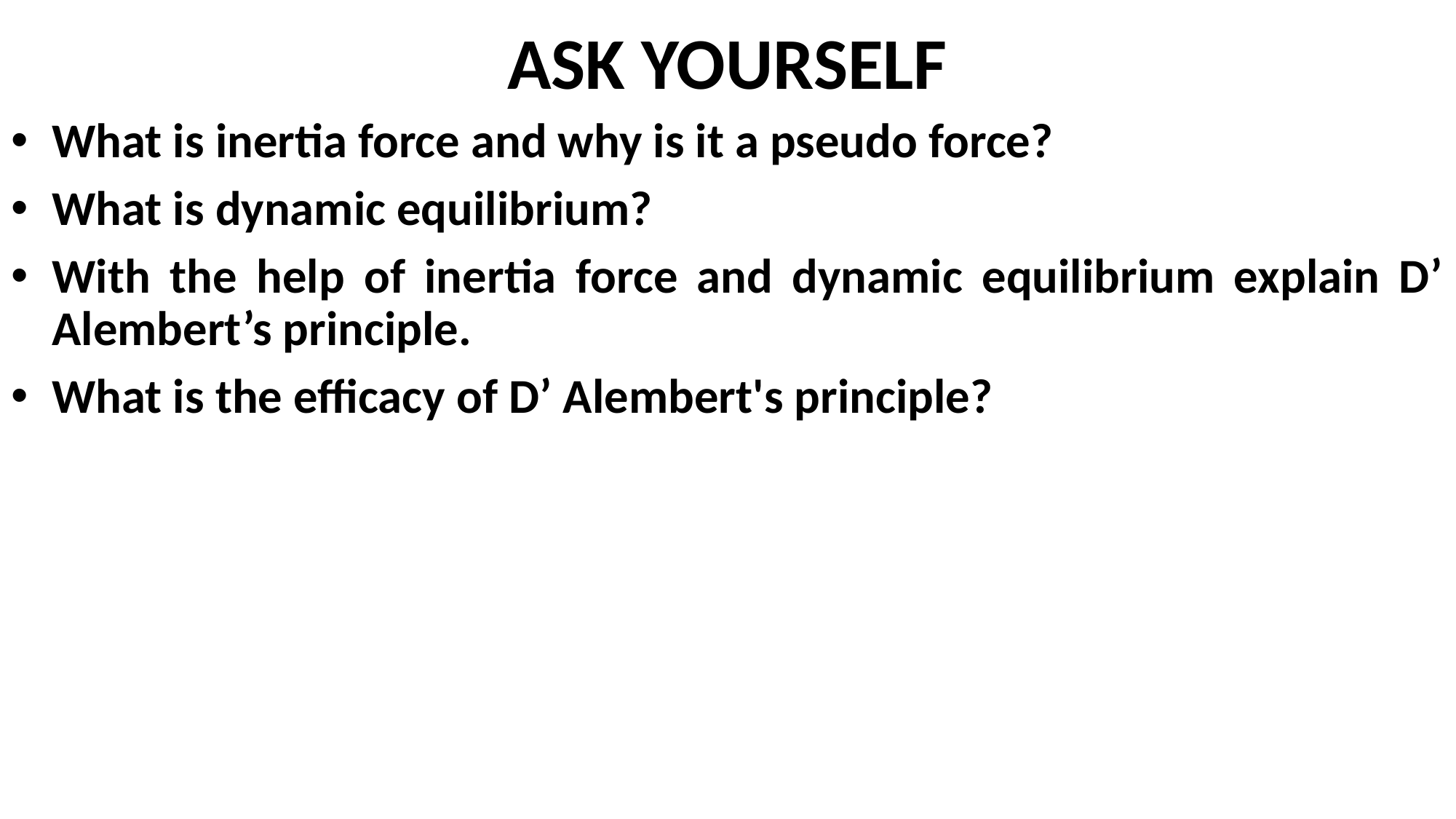

# ASK YOURSELF
What is inertia force and why is it a pseudo force?
What is dynamic equilibrium?
With the help of inertia force and dynamic equilibrium explain D’ Alembert’s principle.
What is the efficacy of D’ Alembert's principle?